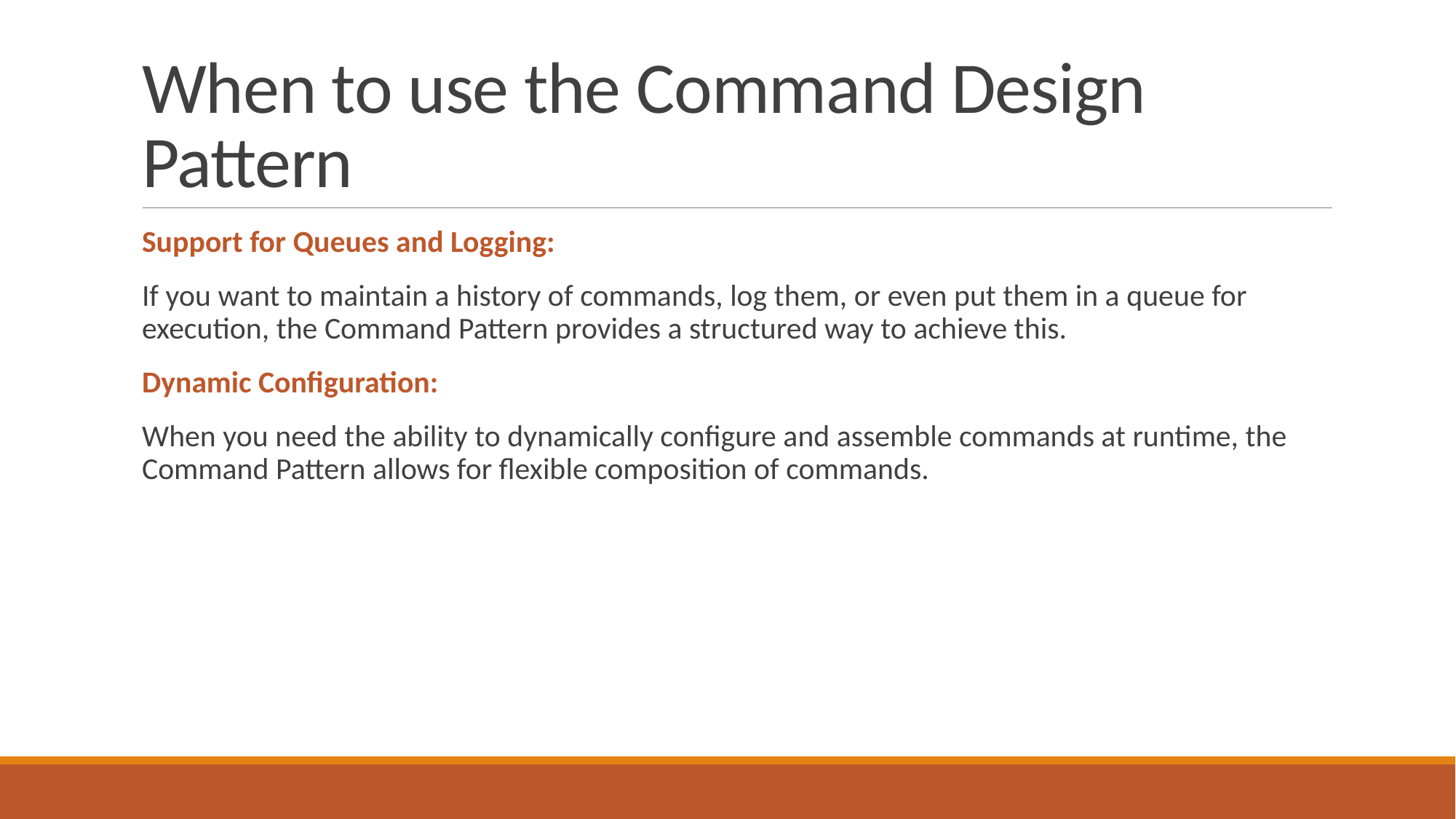

# When to use the Command Design Pattern
Support for Queues and Logging:
If you want to maintain a history of commands, log them, or even put them in a queue for execution, the Command Pattern provides a structured way to achieve this.
Dynamic Configuration:
When you need the ability to dynamically configure and assemble commands at runtime, the Command Pattern allows for flexible composition of commands.